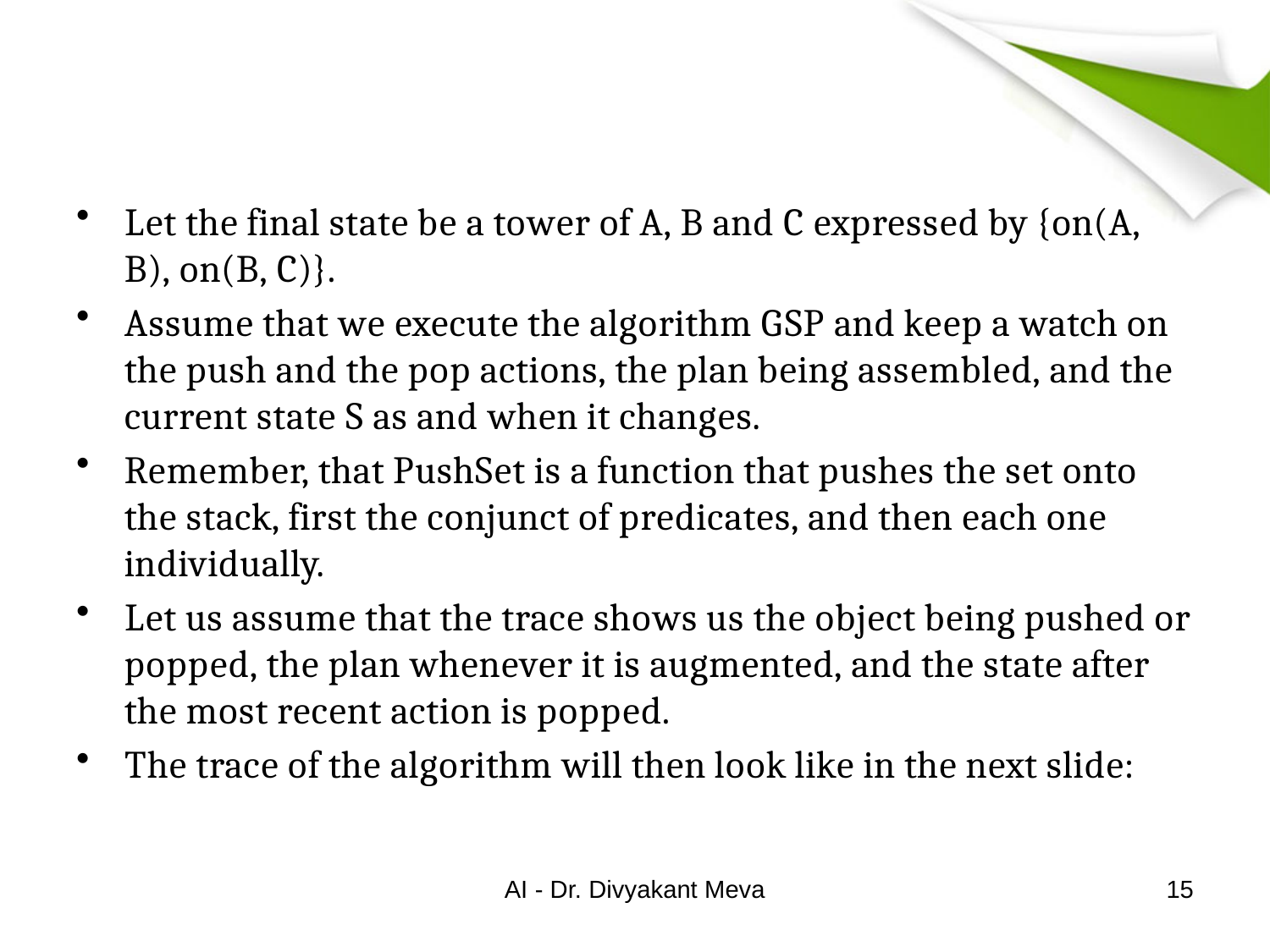

#
Let the final state be a tower of A, B and C expressed by {on(A, B), on(B, C)}.
Assume that we execute the algorithm GSP and keep a watch on the push and the pop actions, the plan being assembled, and the current state S as and when it changes.
Remember, that PushSet is a function that pushes the set onto the stack, first the conjunct of predicates, and then each one individually.
Let us assume that the trace shows us the object being pushed or popped, the plan whenever it is augmented, and the state after the most recent action is popped.
The trace of the algorithm will then look like in the next slide:

AI - Dr. Divyakant Meva
15